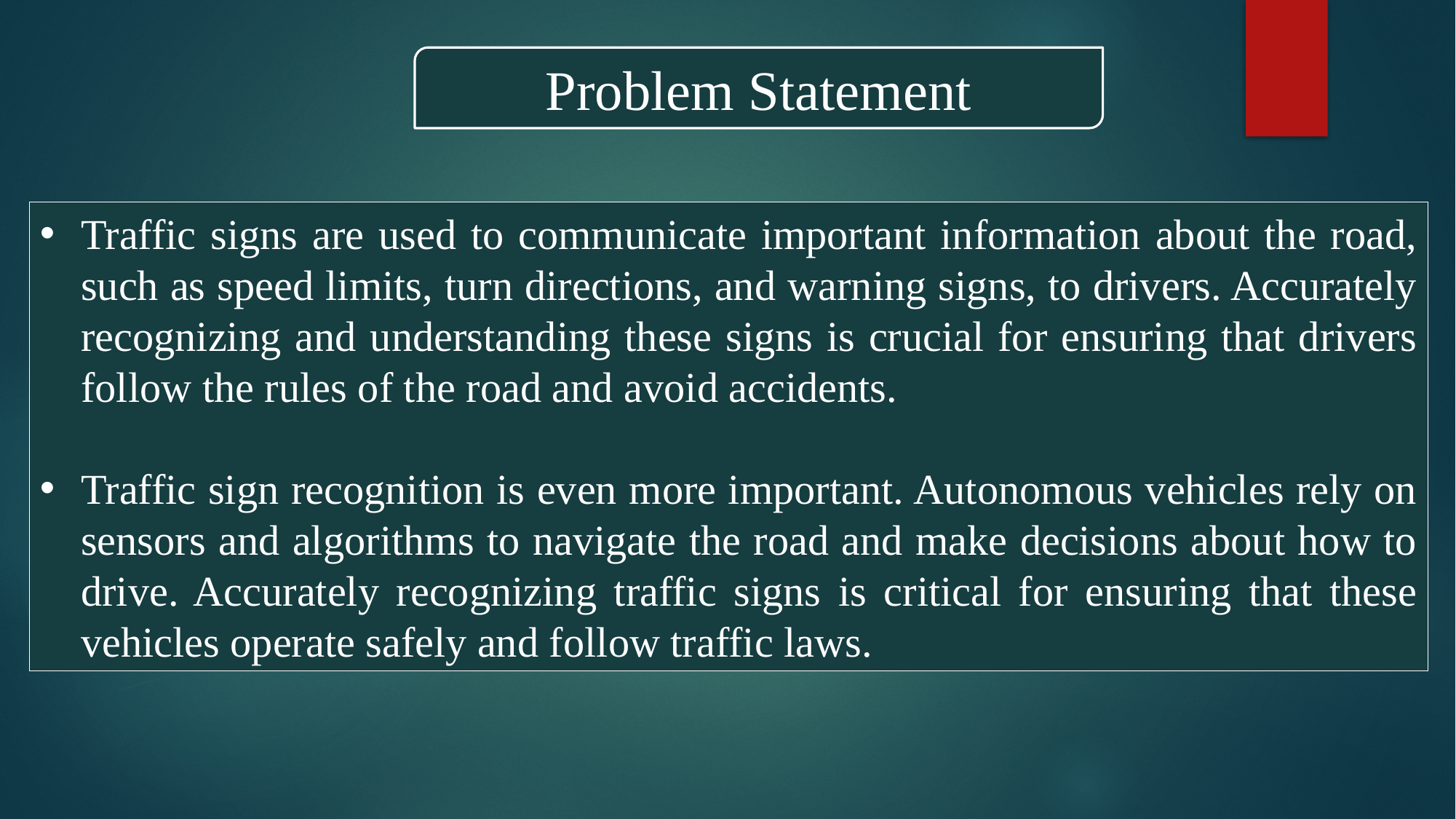

Problem Statement
Traffic signs are used to communicate important information about the road, such as speed limits, turn directions, and warning signs, to drivers. Accurately recognizing and understanding these signs is crucial for ensuring that drivers follow the rules of the road and avoid accidents.

Traffic sign recognition is even more important. Autonomous vehicles rely on sensors and algorithms to navigate the road and make decisions about how to drive. Accurately recognizing traffic signs is critical for ensuring that these vehicles operate safely and follow traffic laws.